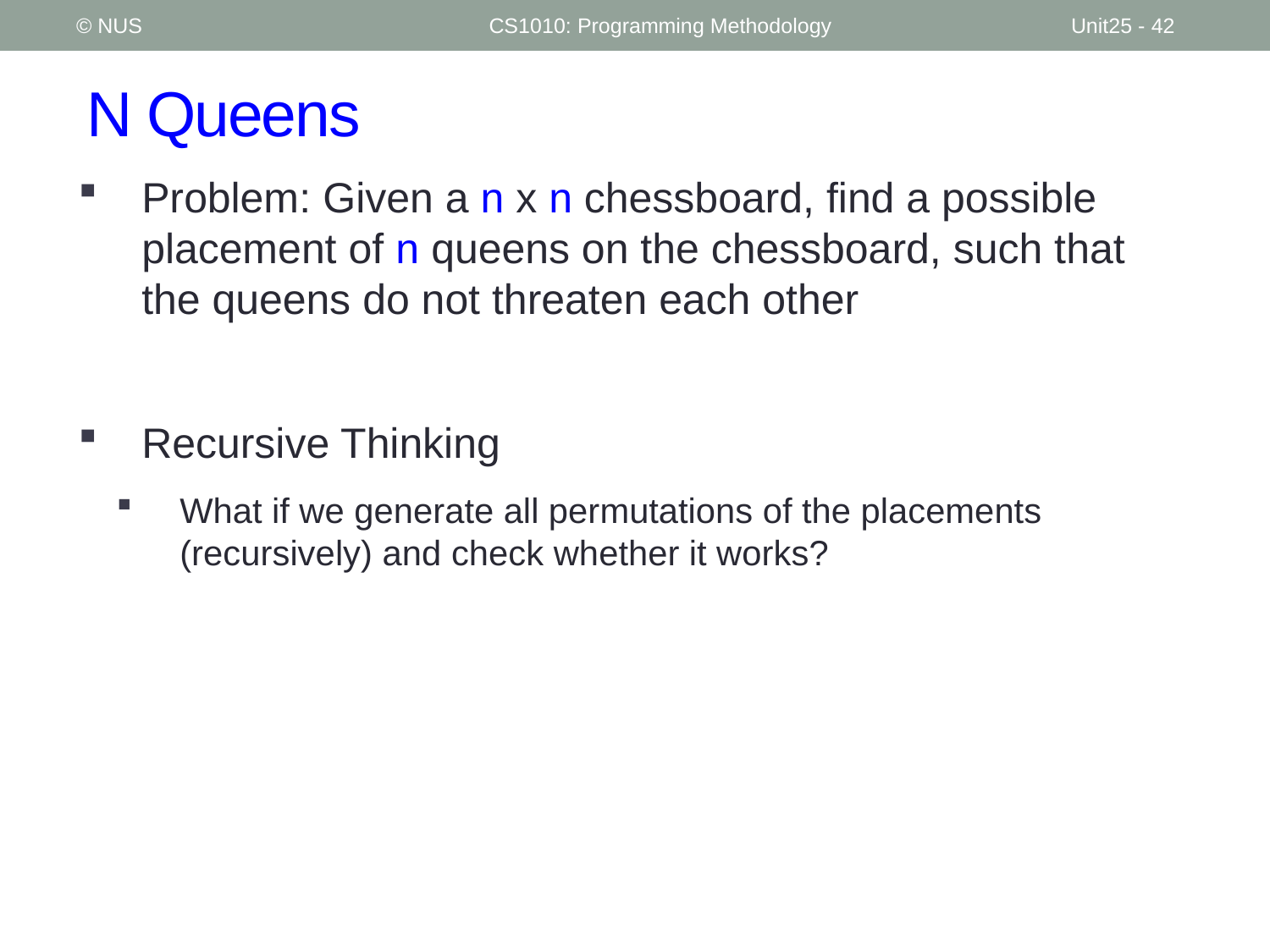

© NUS
CS1010: Programming Methodology
Unit25 - 42
# N Queens
Problem: Given a n x n chessboard, find a possible placement of n queens on the chessboard, such that the queens do not threaten each other

Recursive Thinking
What if we generate all permutations of the placements (recursively) and check whether it works?